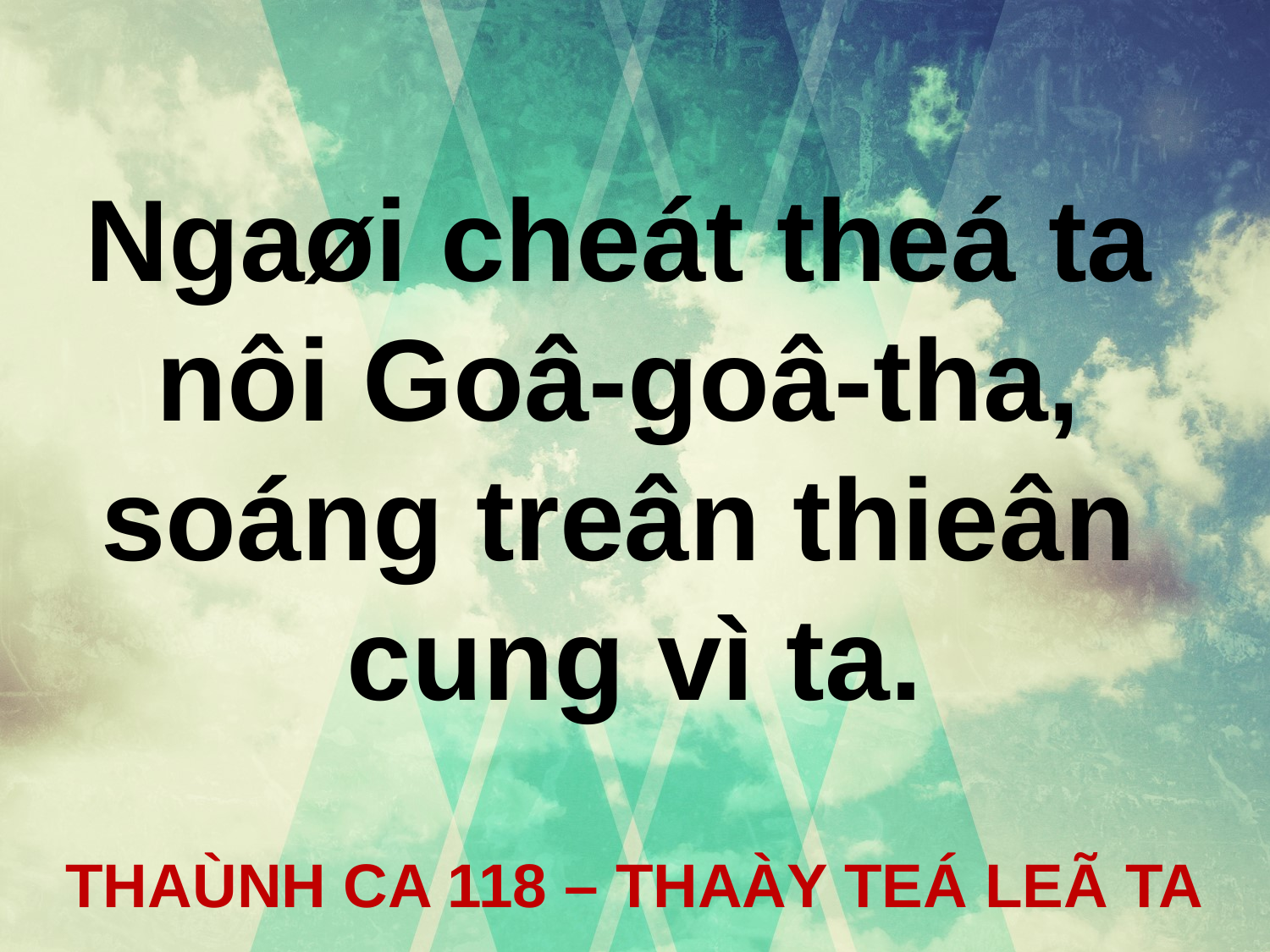

Ngaøi cheát theá ta
nôi Goâ-goâ-tha,
soáng treân thieân
cung vì ta.
THAÙNH CA 118 – THAÀY TEÁ LEÃ TA